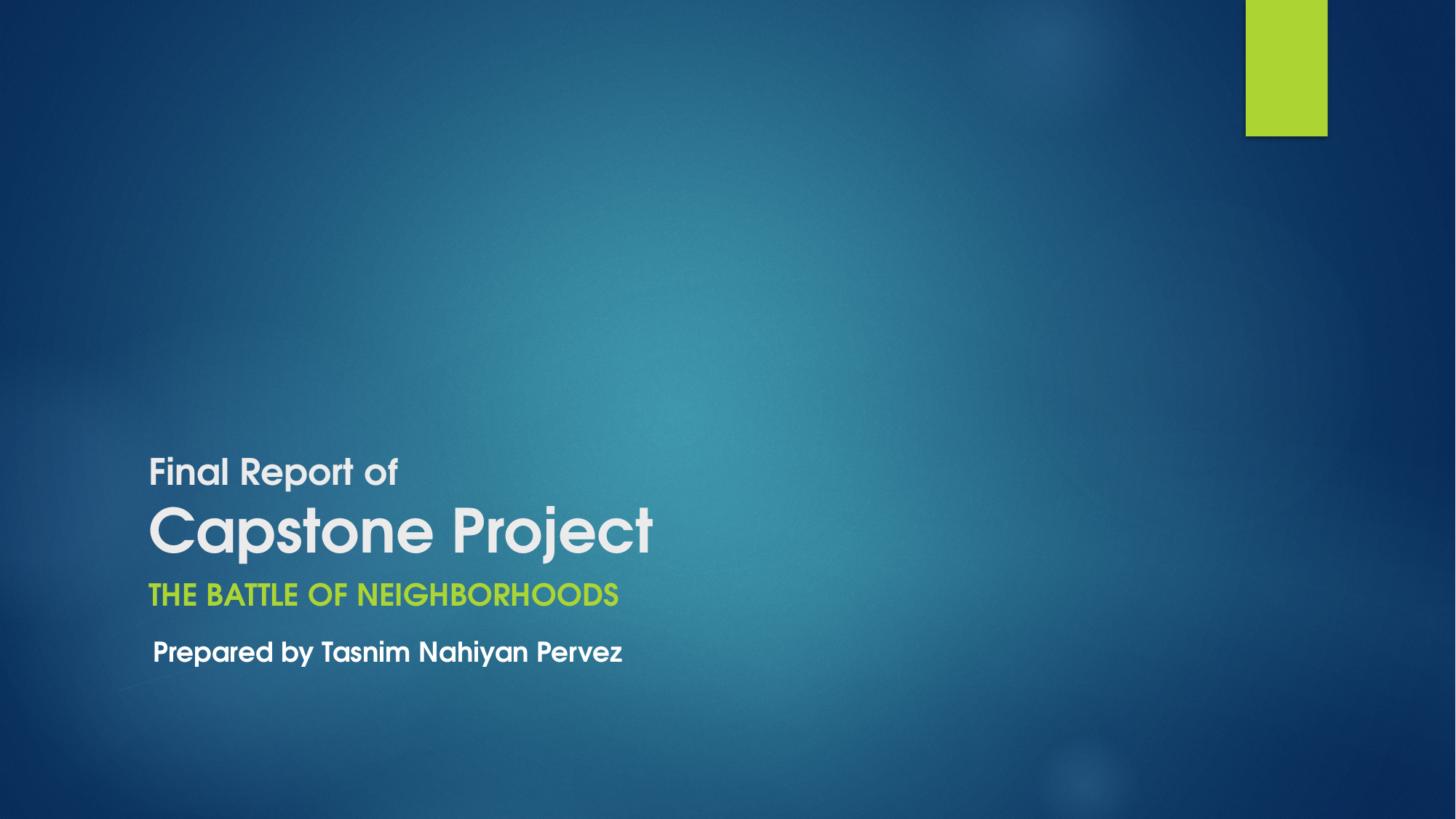

# Final Report of Capstone Project
The Battle of Neighborhoods

Prepared by Tasnim Nahiyan Pervez